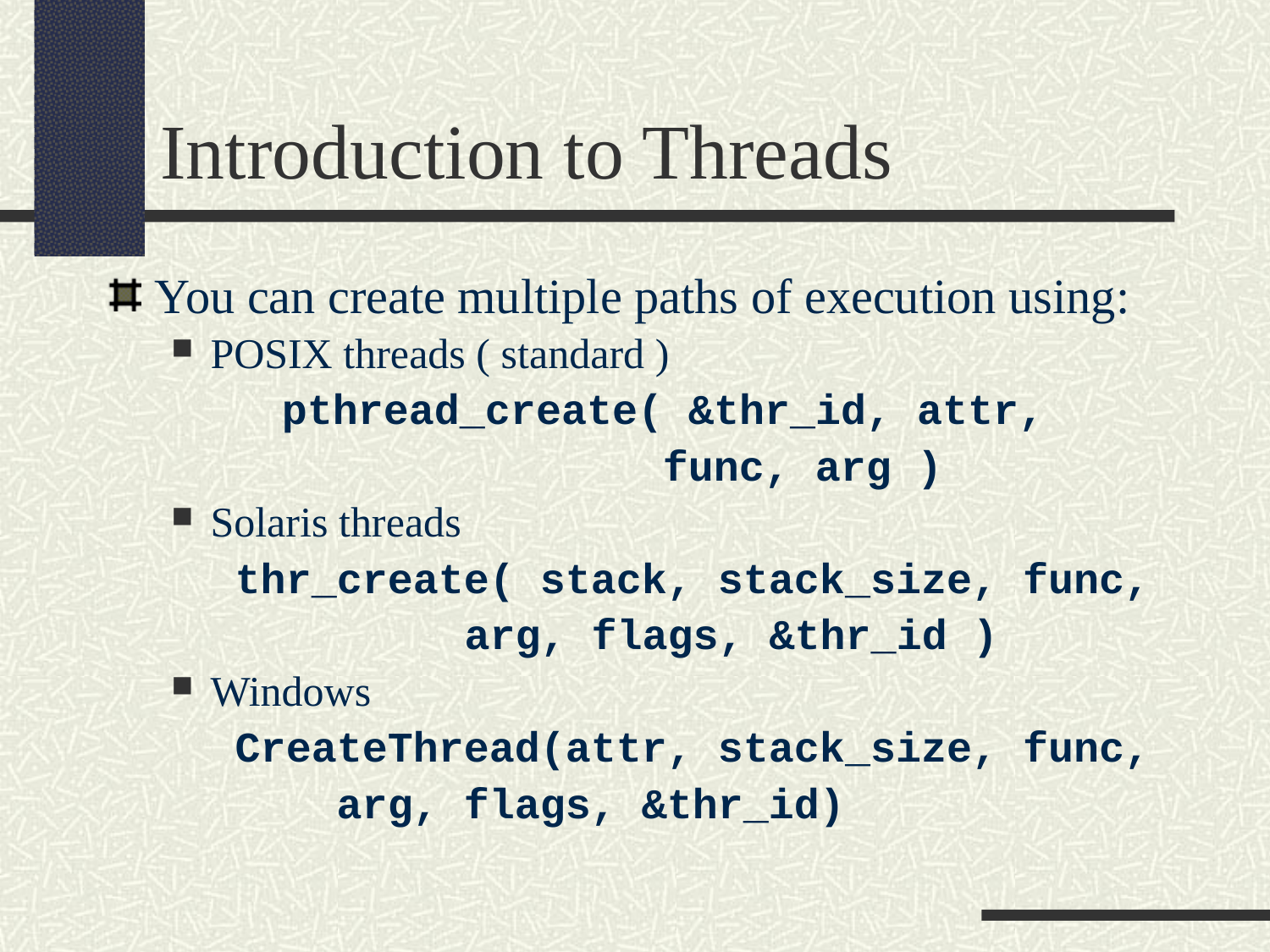

Introduction to Threads
You can create multiple paths of execution using:
POSIX threads ( standard )
		pthread_create( &thr_id, attr,
					func, arg )
Solaris threads
thr_create( stack, stack_size, func,
			arg, flags, &thr_id )
Windows
CreateThread(attr, stack_size, func,
    arg, flags, &thr_id)